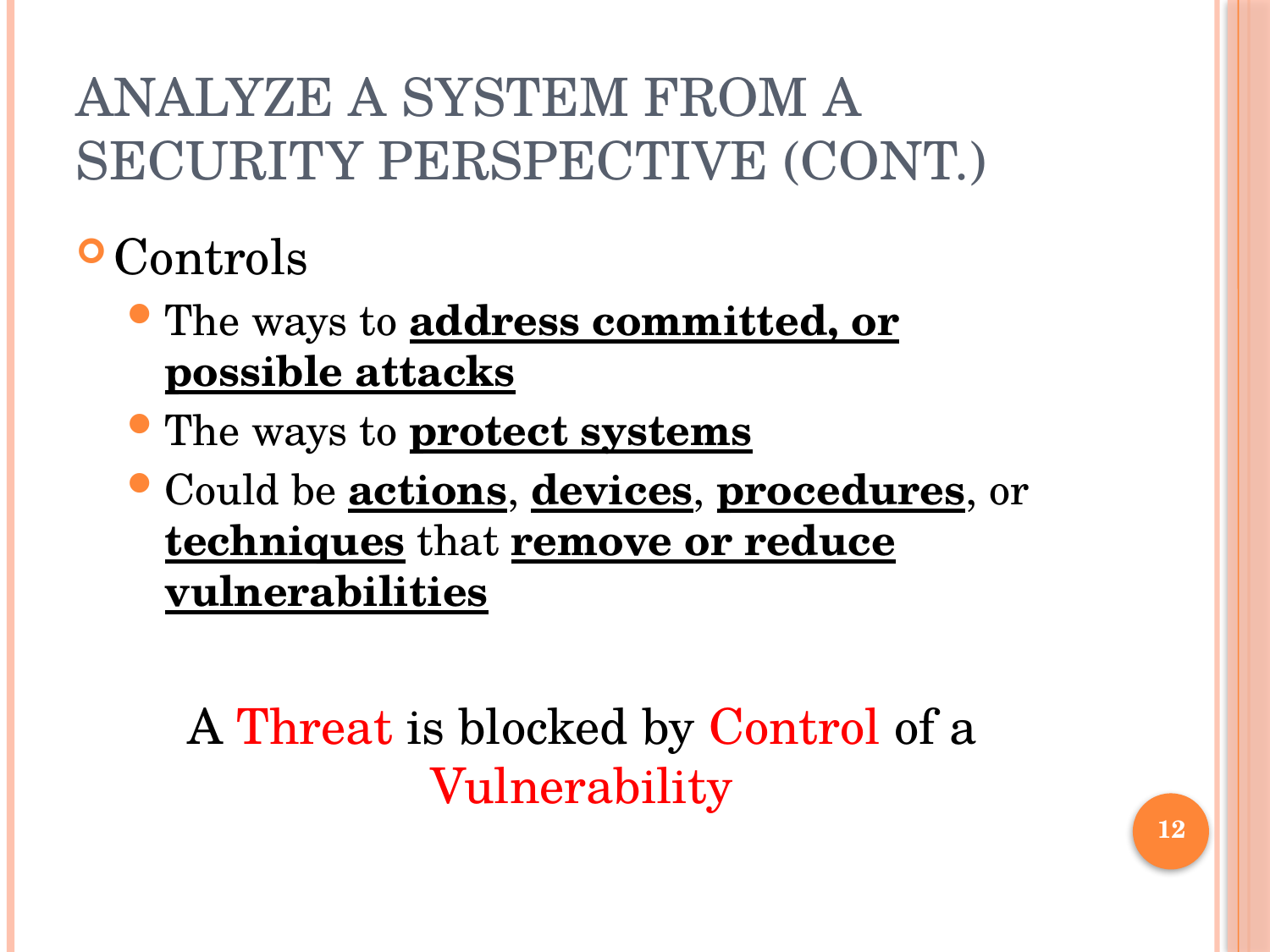

# Analyze a System from a Security Perspective (cont.)
Controls
The ways to address committed, or possible attacks
The ways to protect systems
Could be actions, devices, procedures, or techniques that remove or reduce vulnerabilities

A Threat is blocked by Control of a Vulnerability
12